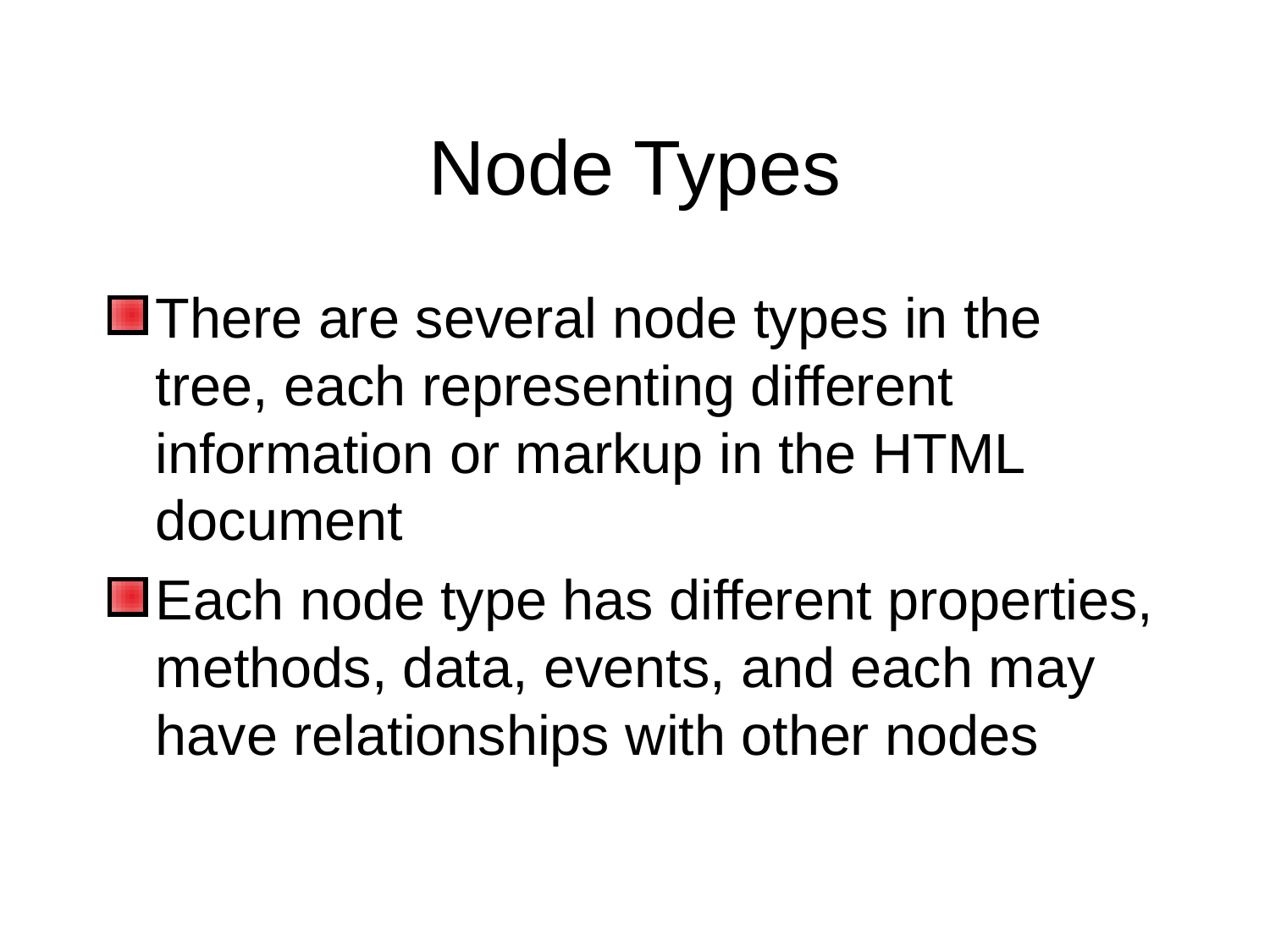

# Node Types
There are several node types in the tree, each representing different information or markup in the HTML document
Each node type has different properties, methods, data, events, and each may have relationships with other nodes